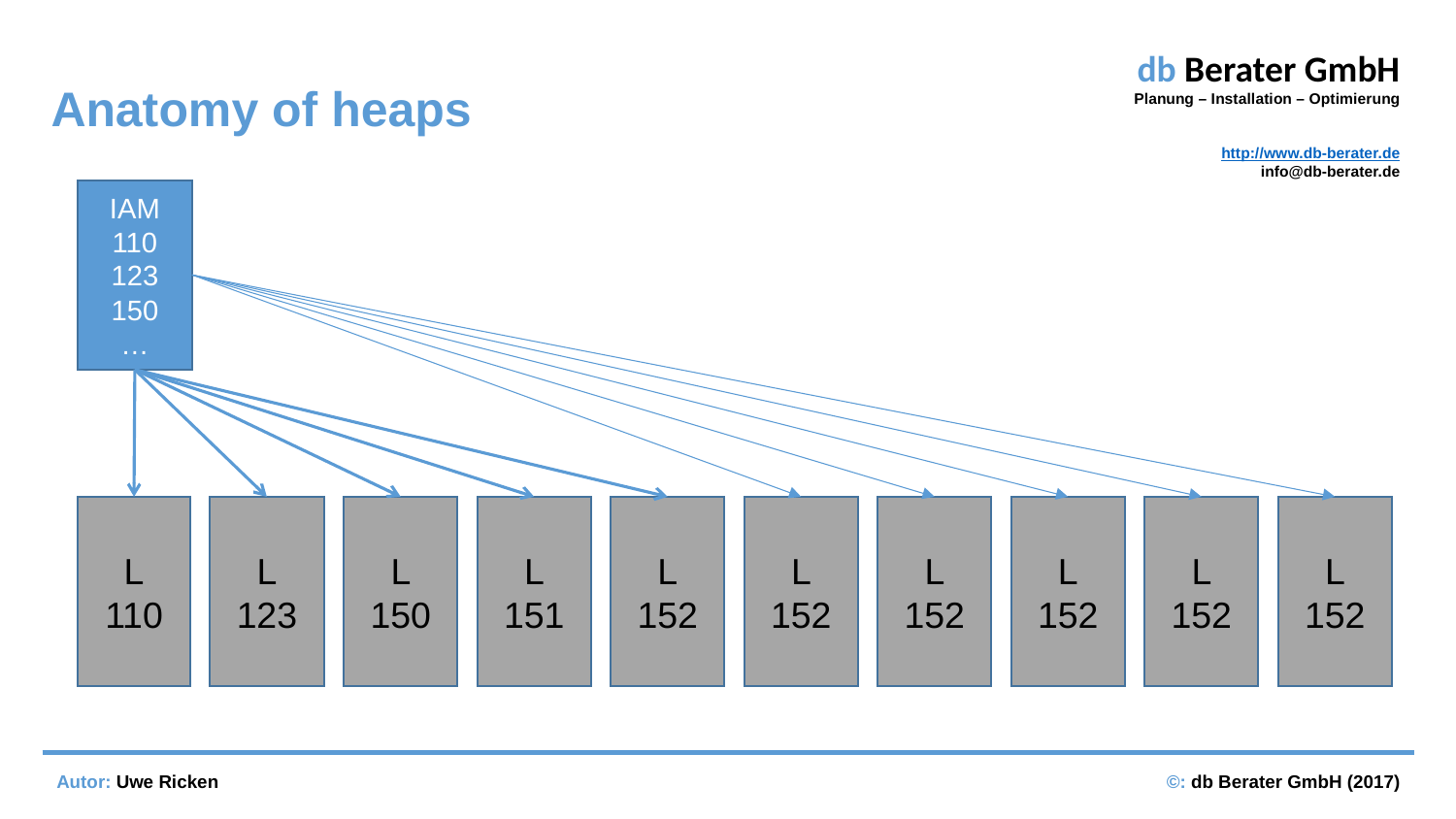

# Anatomy of heaps
IAM
110
123
150
…
L
110
L
123
L
150
L
151
L
152
L
152
L
152
L
152
L
152
L
152